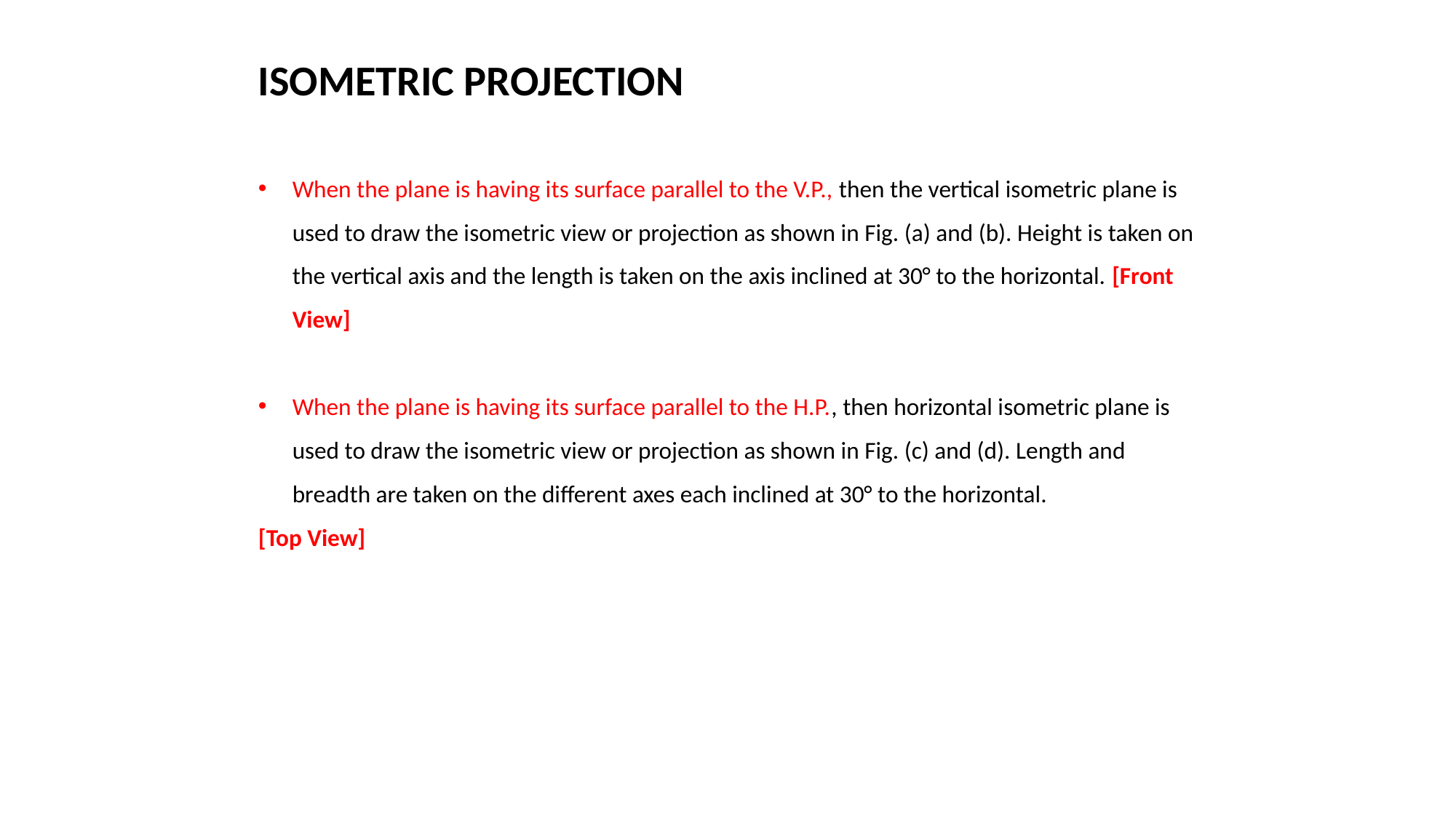

ISOMETRIC PROJECTION
When the plane is having its surface parallel to the V.P., then the vertical isometric plane is used to draw the isometric view or projection as shown in Fig. (a) and (b). Height is taken on the vertical axis and the length is taken on the axis inclined at 30° to the horizontal. [Front View]

When the plane is having its surface parallel to the H.P., then horizontal isometric plane is used to draw the isometric view or projection as shown in Fig. (c) and (d). Length and breadth are taken on the different axes each inclined at 30° to the horizontal.
[Top View]